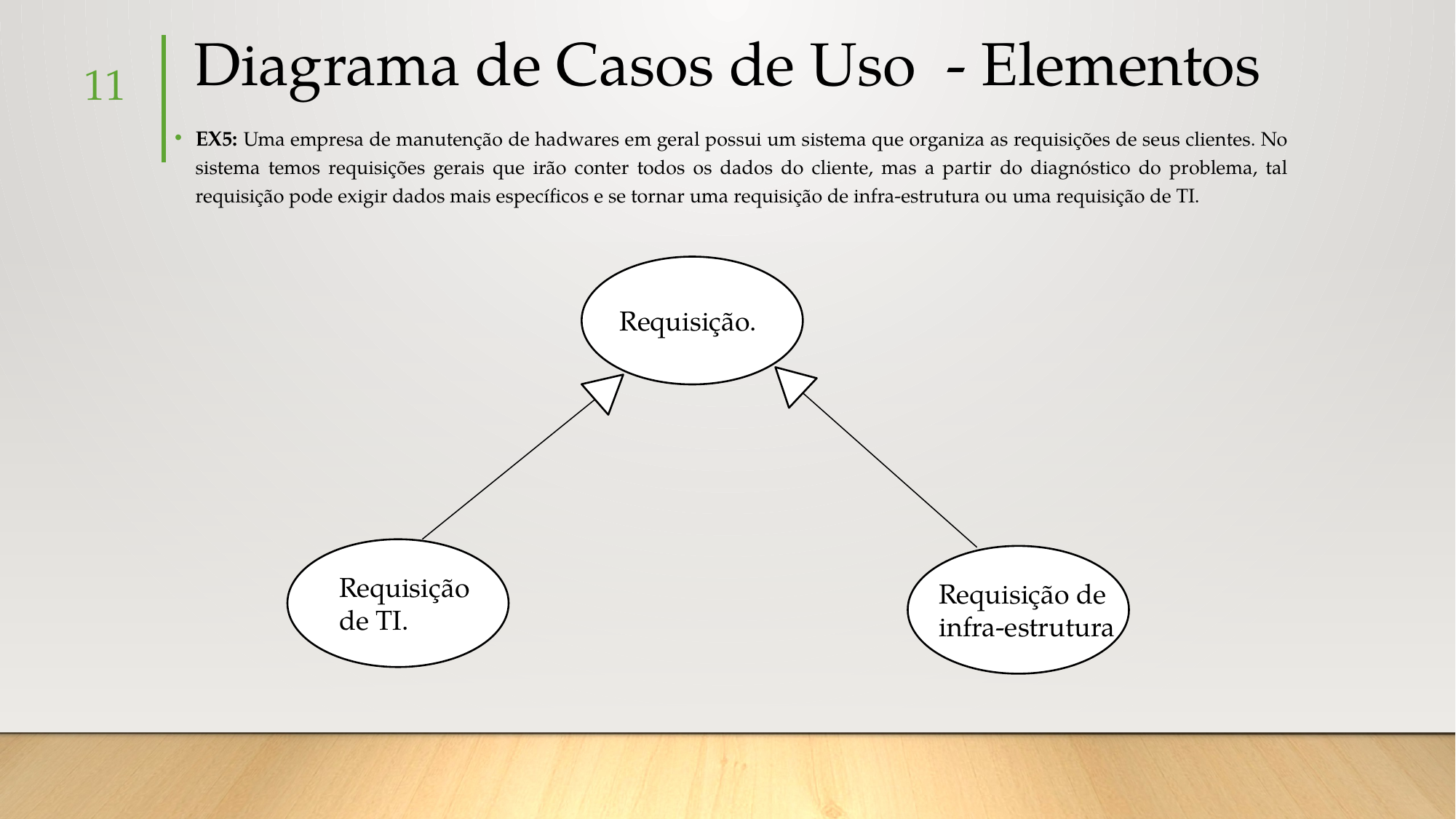

# Diagrama de Casos de Uso  - Elementos
11
EX5: Uma empresa de manutenção de hadwares em geral possui um sistema que organiza as requisições de seus clientes. No sistema temos requisições gerais que irão conter todos os dados do cliente, mas a partir do diagnóstico do problema, tal requisição pode exigir dados mais específicos e se tornar uma requisição de infra-estrutura ou uma requisição de TI.

Requisição.

Requisição de TI.
Requisição de infra-estrutura